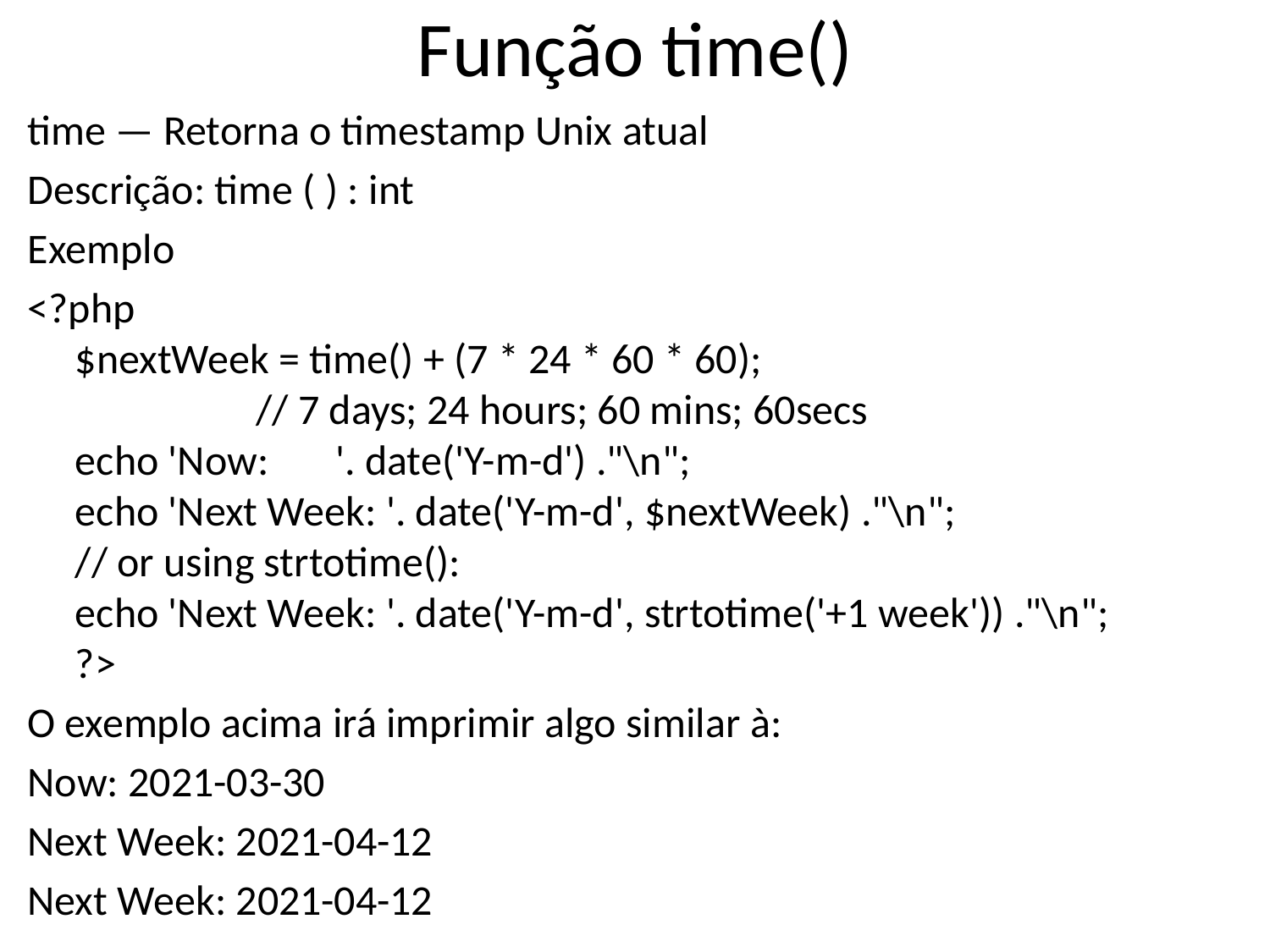

# Função time()
time — Retorna o timestamp Unix atual
Descrição: time ( ) : int
Exemplo
<?php
$nextWeek = time() + (7 * 24 * 60 * 60);
                   // 7 days; 24 hours; 60 mins; 60secs
echo 'Now:       '. date('Y-m-d') ."\n";
echo 'Next Week: '. date('Y-m-d', $nextWeek) ."\n";
// or using strtotime():
echo 'Next Week: '. date('Y-m-d', strtotime('+1 week')) ."\n";
?>
O exemplo acima irá imprimir algo similar à:
Now: 2021-03-30
Next Week: 2021-04-12
Next Week: 2021-04-12